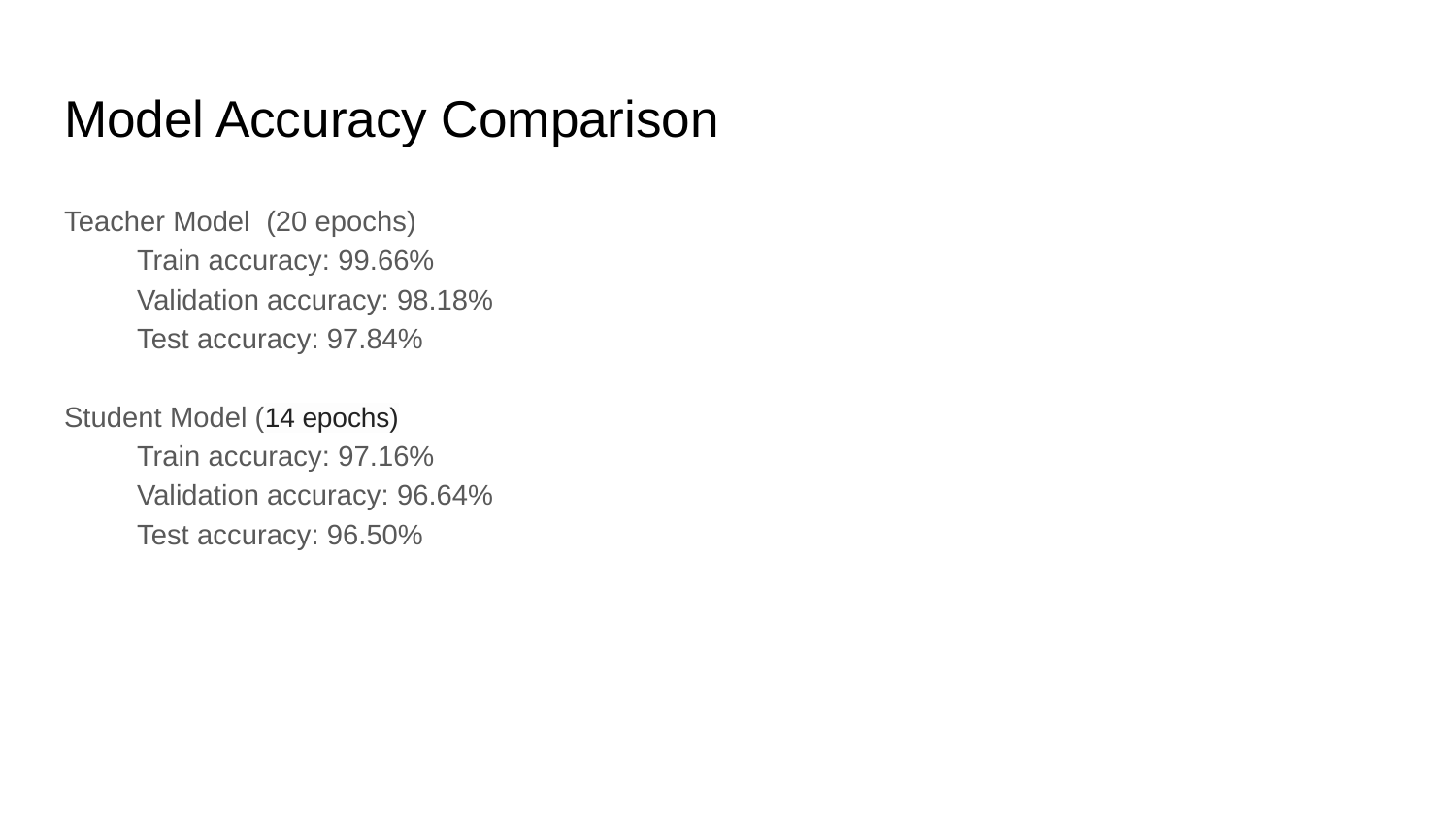

# Model Accuracy Comparison
Teacher Model  (20 epochs)
Train accuracy: 99.66%
Validation accuracy: 98.18%
Test accuracy: 97.84%

Student Model (14 epochs)
Train accuracy: 97.16%
Validation accuracy: 96.64%
Test accuracy: 96.50%